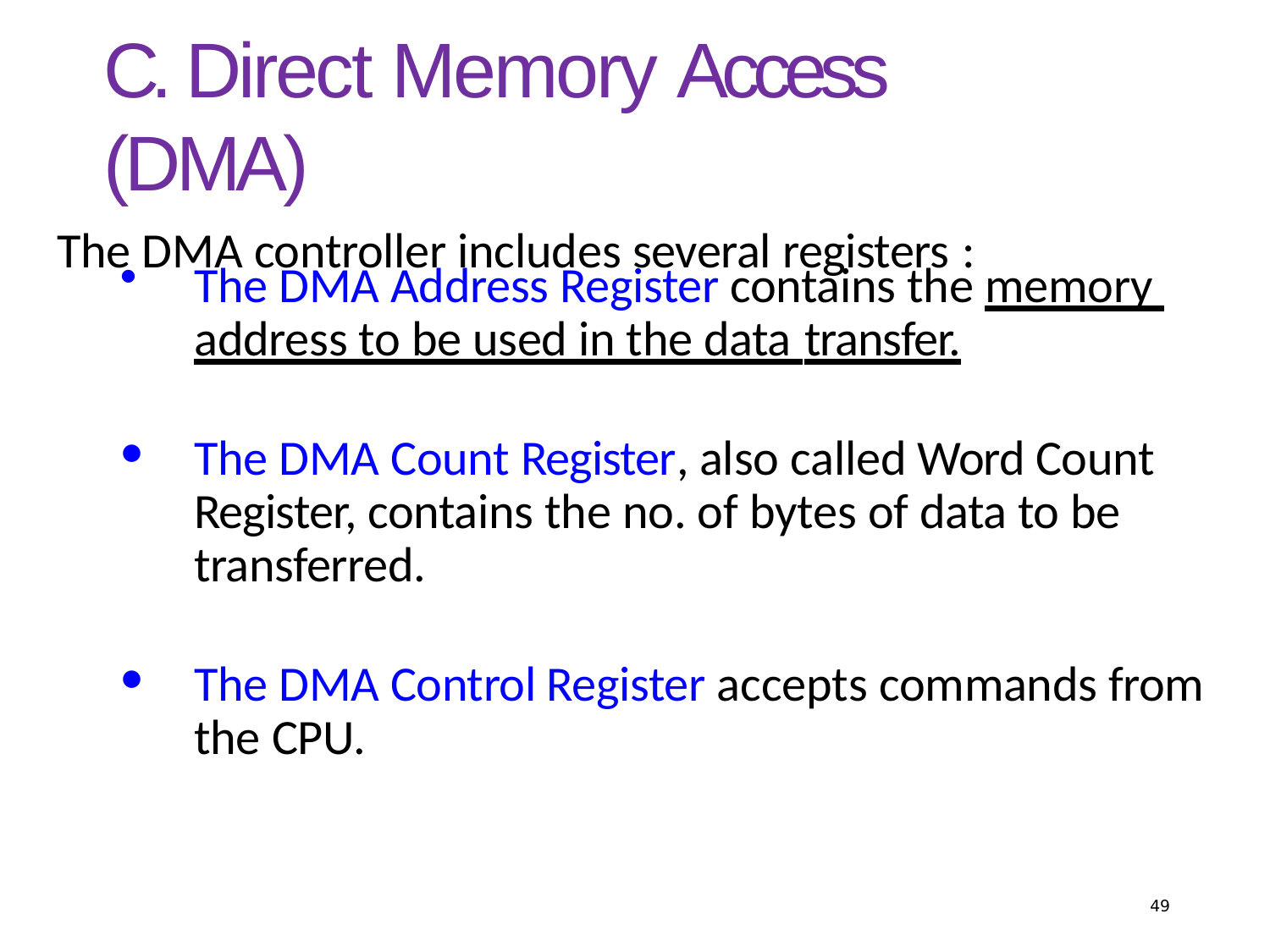

# C. Direct Memory Access (DMA)
The DMA controller includes several registers :
The DMA Address Register contains the memory  address to be used in the data transfer.

The DMA Count Register, also called Word Count  Register, contains the no. of bytes of data to be  transferred.

The DMA Control Register accepts commands from  the CPU.
49